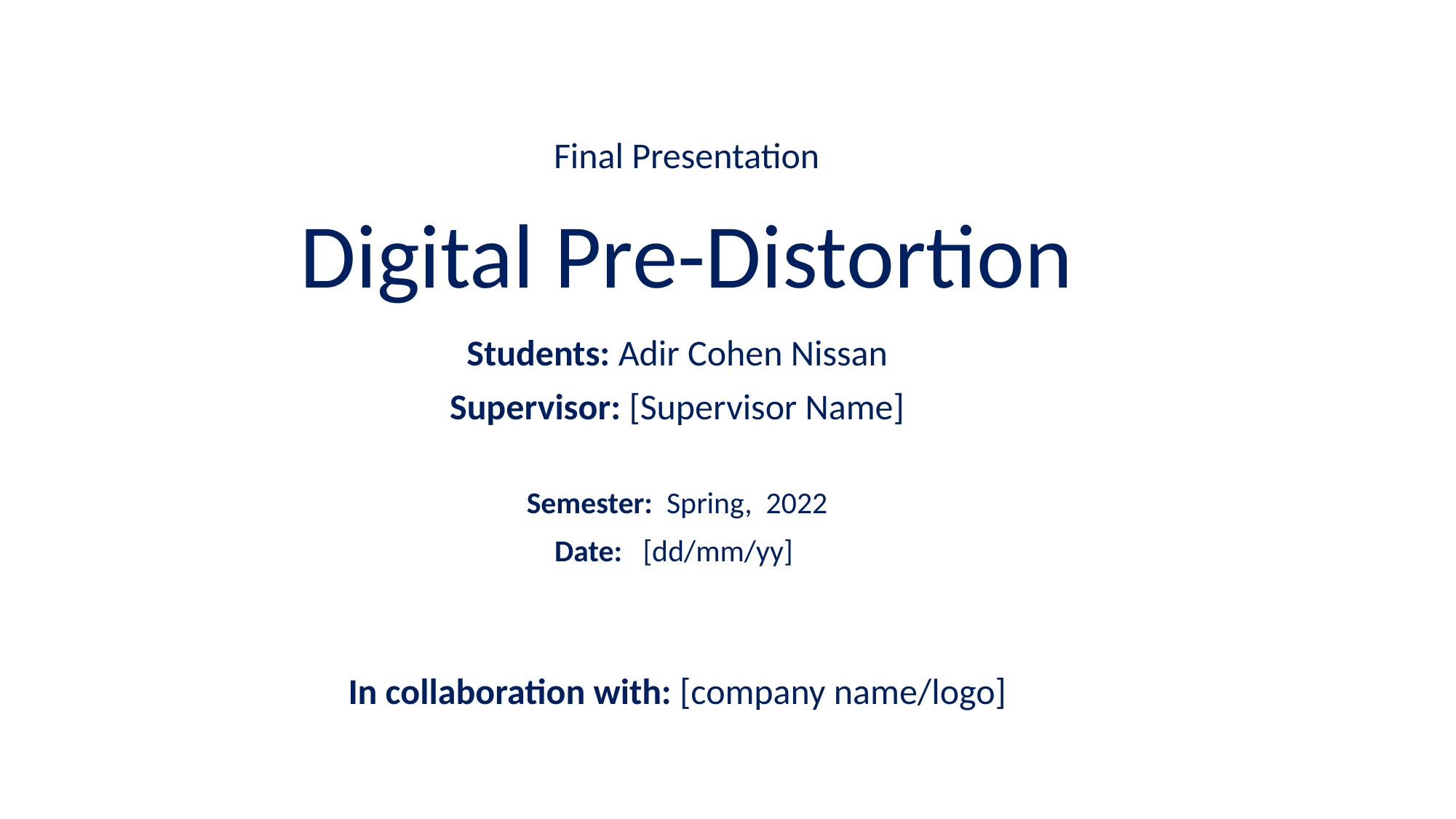

# Final Presentation Digital Pre-Distortion
Students: Adir Cohen Nissan
Supervisor: [Supervisor Name]

Semester:  Spring,  2022
Date:   [dd/mm/yy]

In collaboration with: [company name/logo]